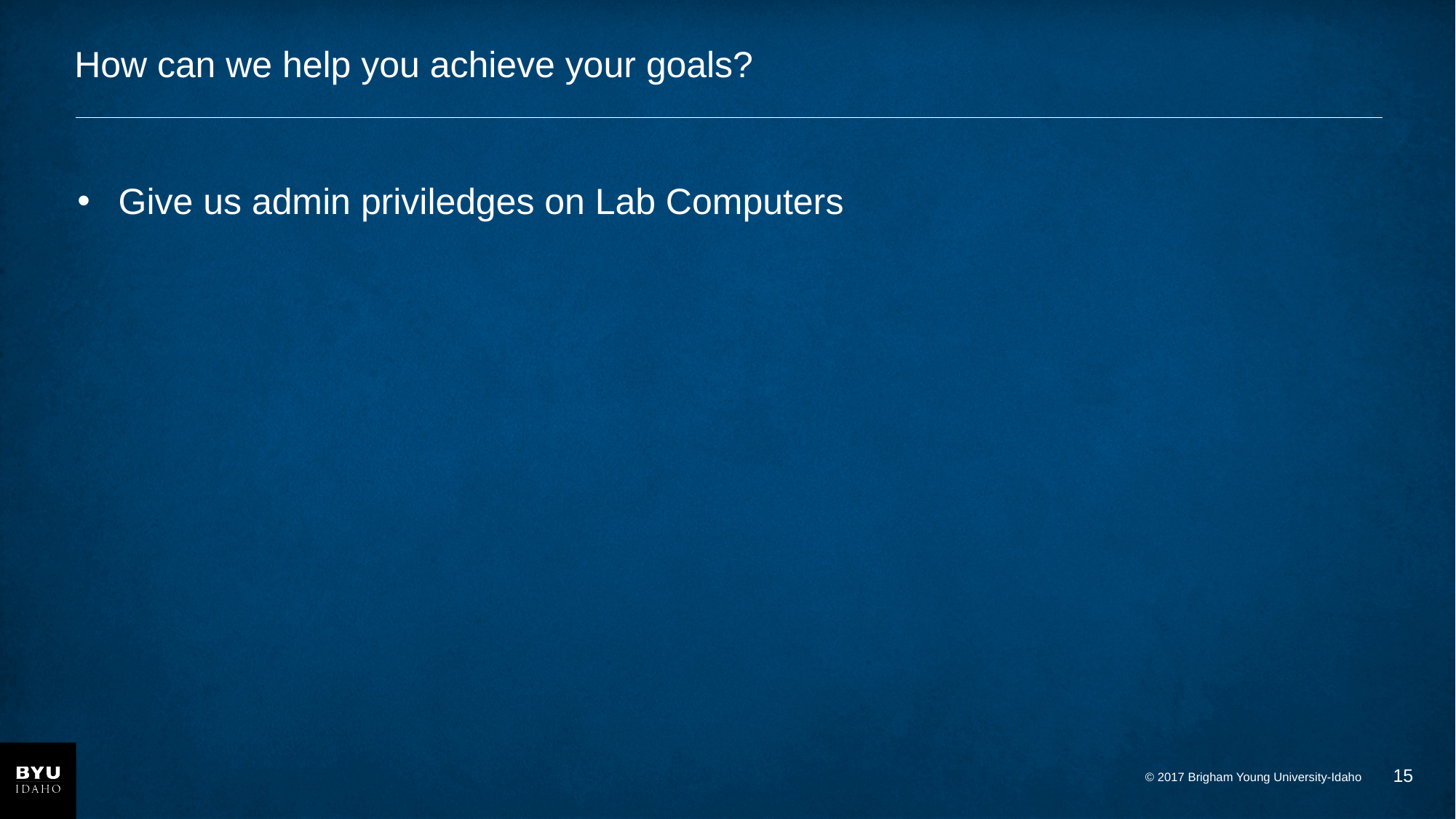

# How can we help you achieve your goals?
Give us admin priviledges on Lab Computers